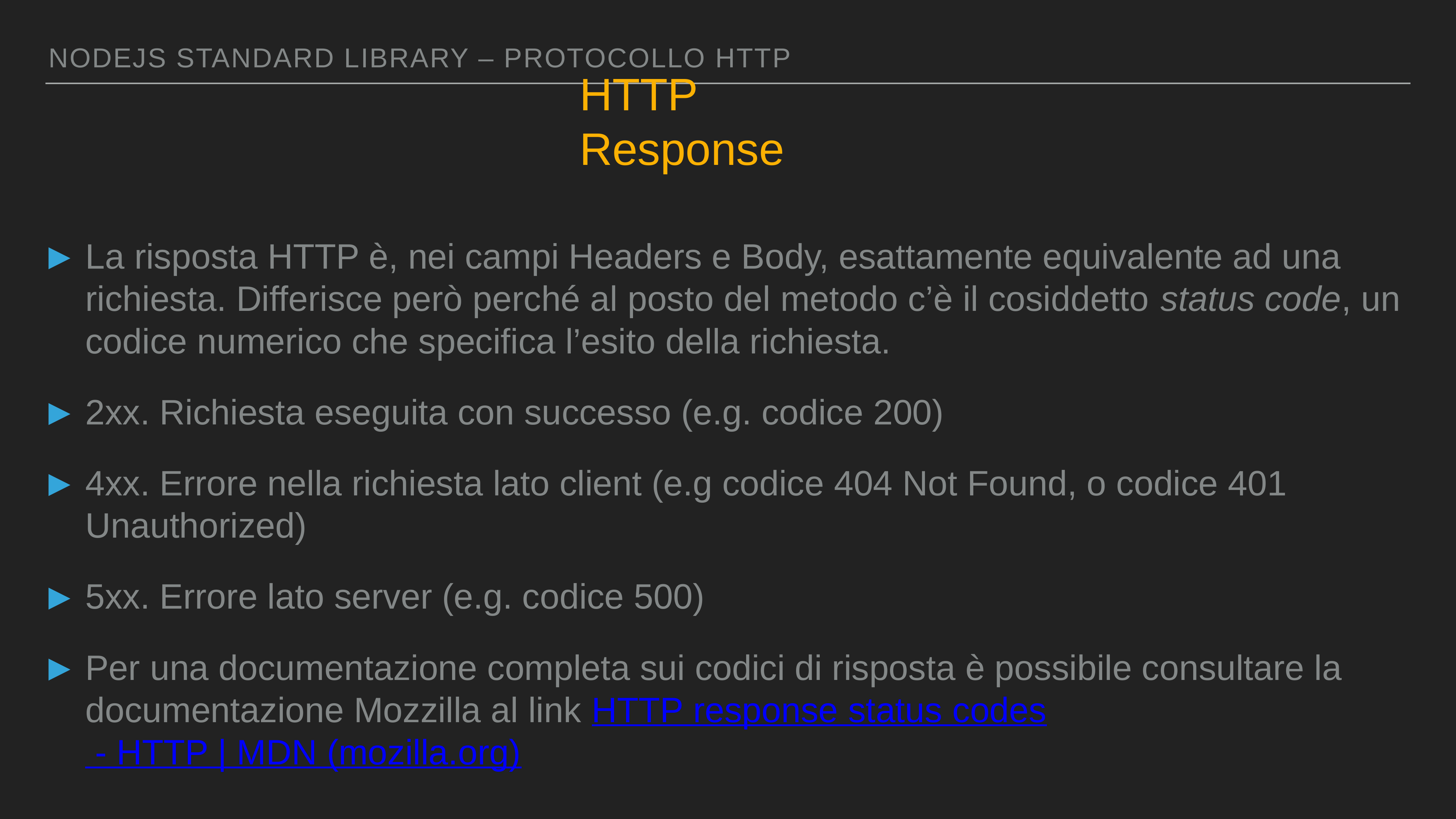

Nodejs standArd library – PROTOCOLLO HTTP
HTTP Response
La risposta HTTP è, nei campi Headers e Body, esattamente equivalente ad una richiesta. Differisce però perché al posto del metodo c’è il cosiddetto status code, un codice numerico che specifica l’esito della richiesta.
2xx. Richiesta eseguita con successo (e.g. codice 200)
4xx. Errore nella richiesta lato client (e.g codice 404 Not Found, o codice 401 Unauthorized)
5xx. Errore lato server (e.g. codice 500)
Per una documentazione completa sui codici di risposta è possibile consultare la documentazione Mozzilla al link HTTP response status codes - HTTP | MDN (mozilla.org)